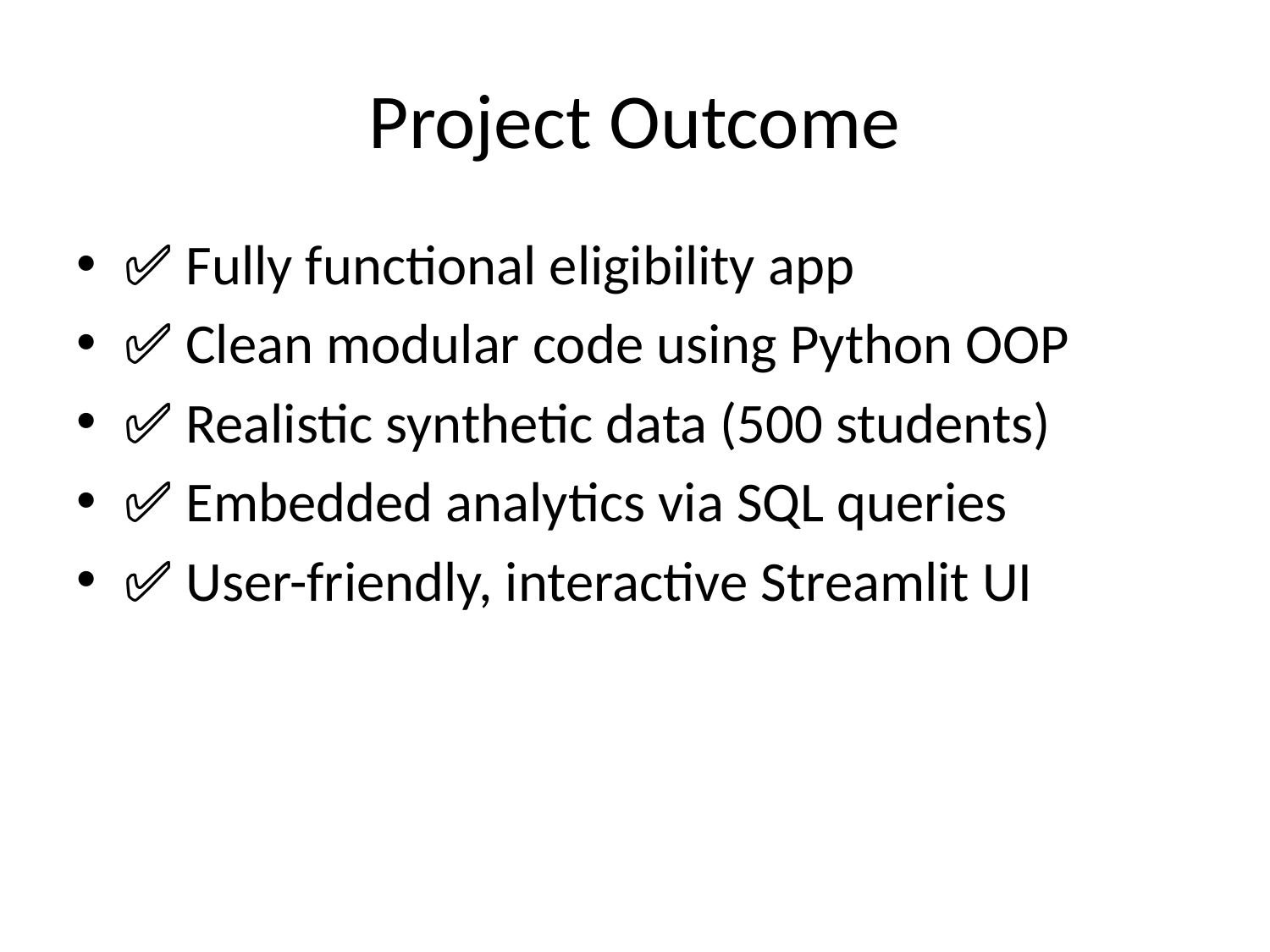

# Project Outcome
✅ Fully functional eligibility app
✅ Clean modular code using Python OOP
✅ Realistic synthetic data (500 students)
✅ Embedded analytics via SQL queries
✅ User-friendly, interactive Streamlit UI